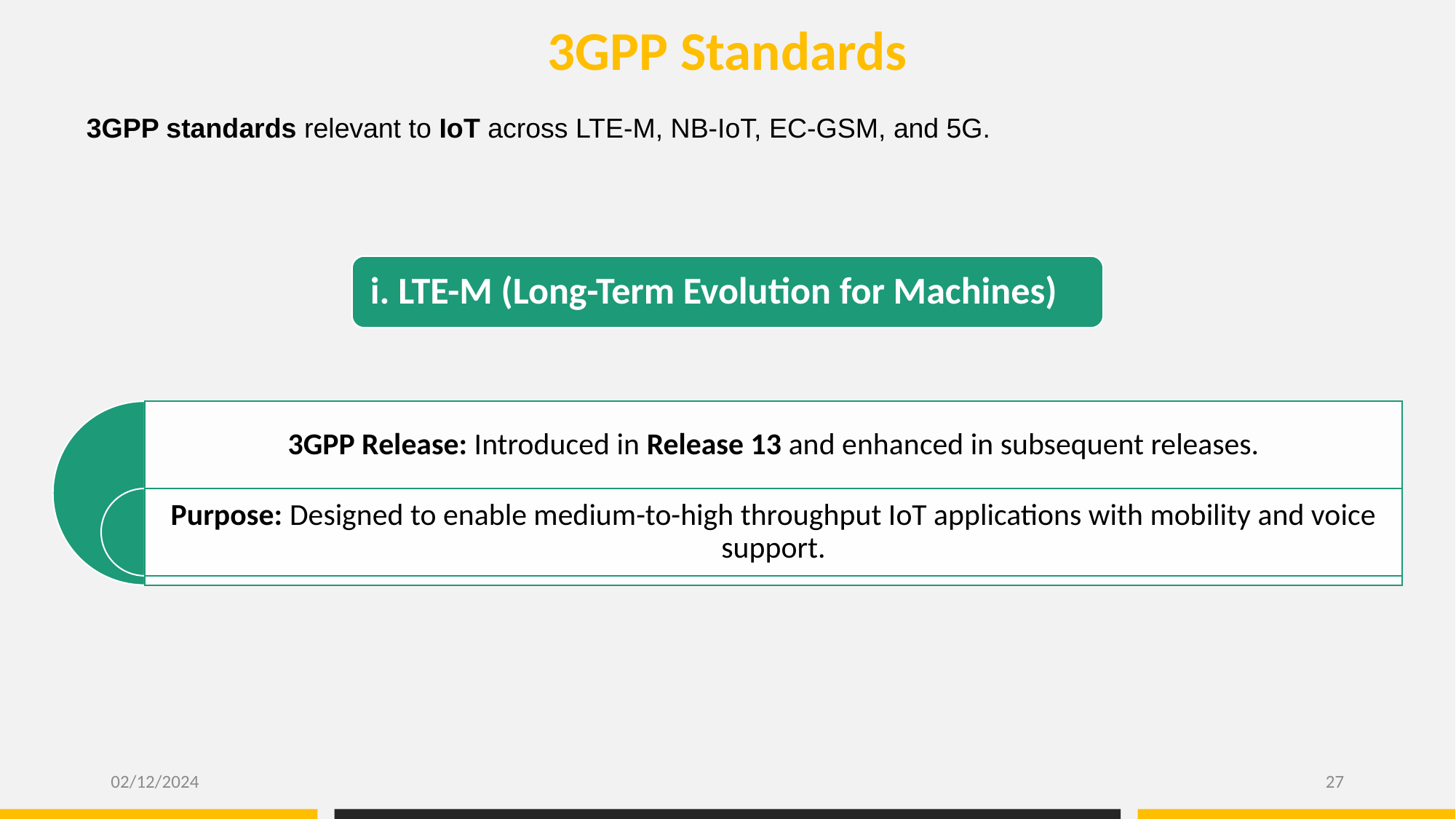

3GPP Standards
 3GPP standards relevant to IoT across LTE-M, NB-IoT, EC-GSM, and 5G.
i. LTE-M (Long-Term Evolution for Machines)
3GPP Release: Introduced in Release 13 and enhanced in subsequent releases.
Purpose: Designed to enable medium-to-high throughput IoT applications with mobility and voice support.
02/12/2024
27